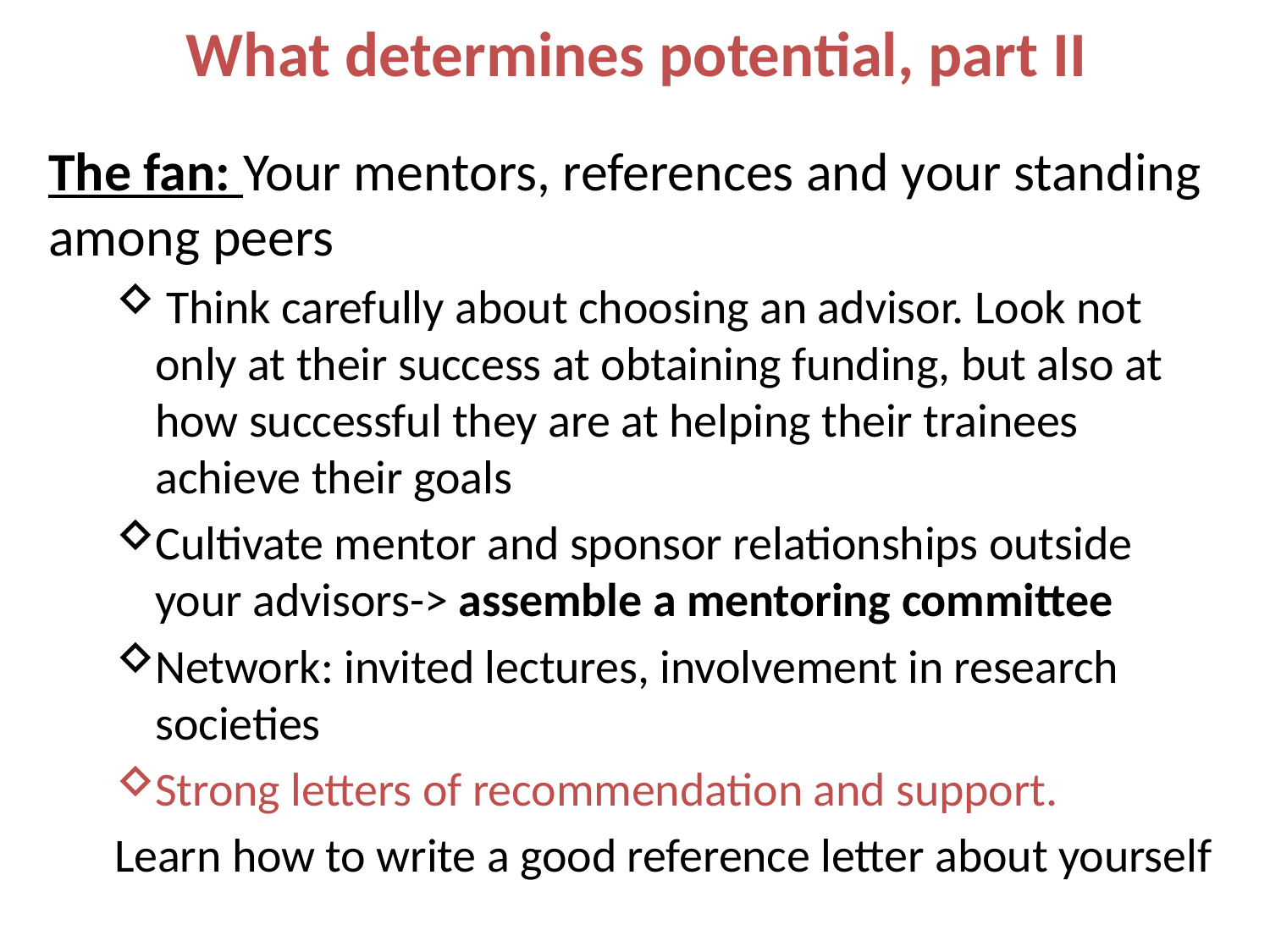

# What determines potential, part II
The fan: Your mentors, references and your standing among peers
 Think carefully about choosing an advisor. Look not only at their success at obtaining funding, but also at how successful they are at helping their trainees achieve their goals
Cultivate mentor and sponsor relationships outside your advisors-> assemble a mentoring committee
Network: invited lectures, involvement in research societies
Strong letters of recommendation and support.
Learn how to write a good reference letter about yourself